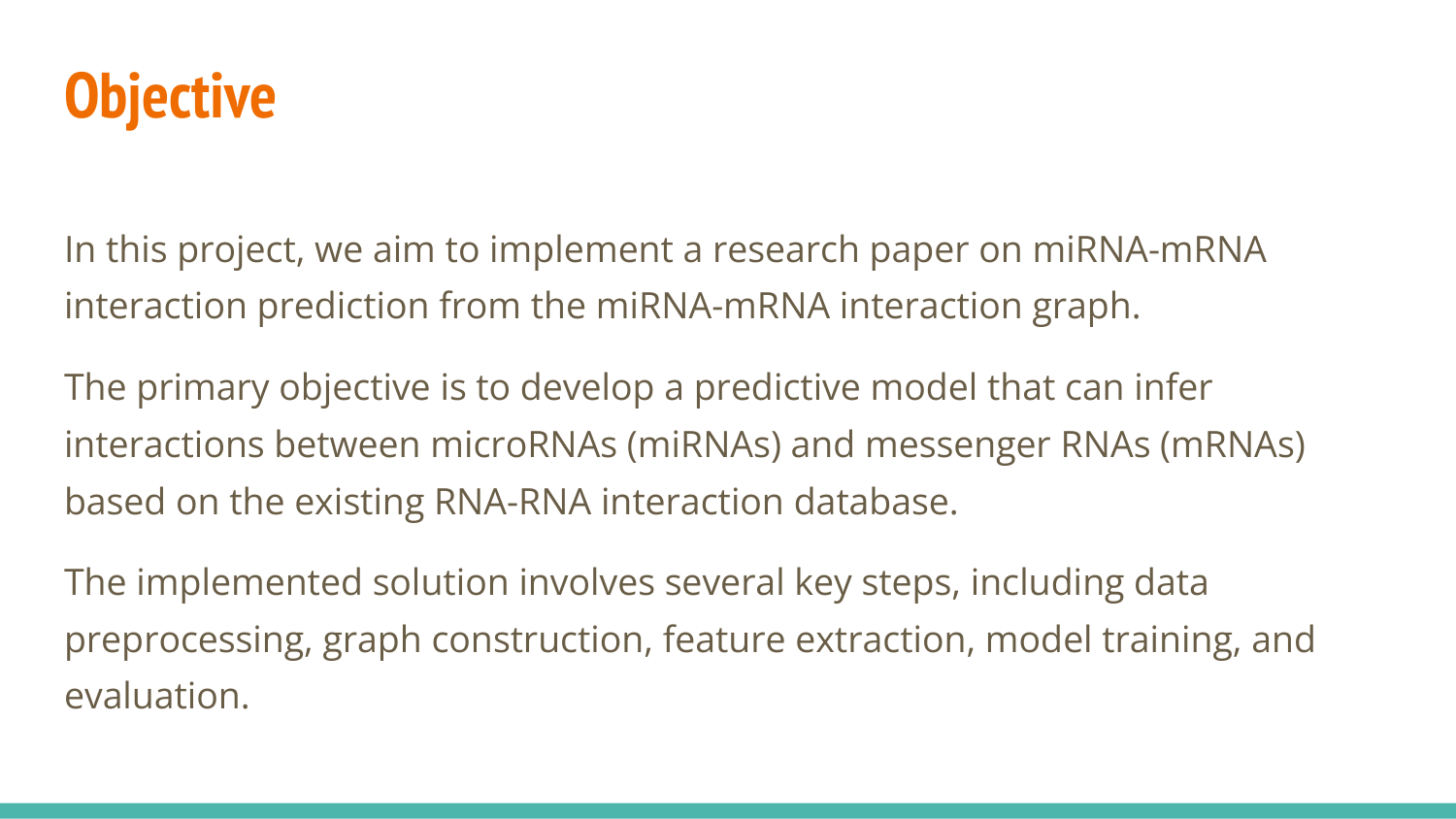

# Objective
In this project, we aim to implement a research paper on miRNA-mRNA interaction prediction from the miRNA-mRNA interaction graph.
The primary objective is to develop a predictive model that can infer interactions between microRNAs (miRNAs) and messenger RNAs (mRNAs) based on the existing RNA-RNA interaction database.
The implemented solution involves several key steps, including data preprocessing, graph construction, feature extraction, model training, and evaluation.